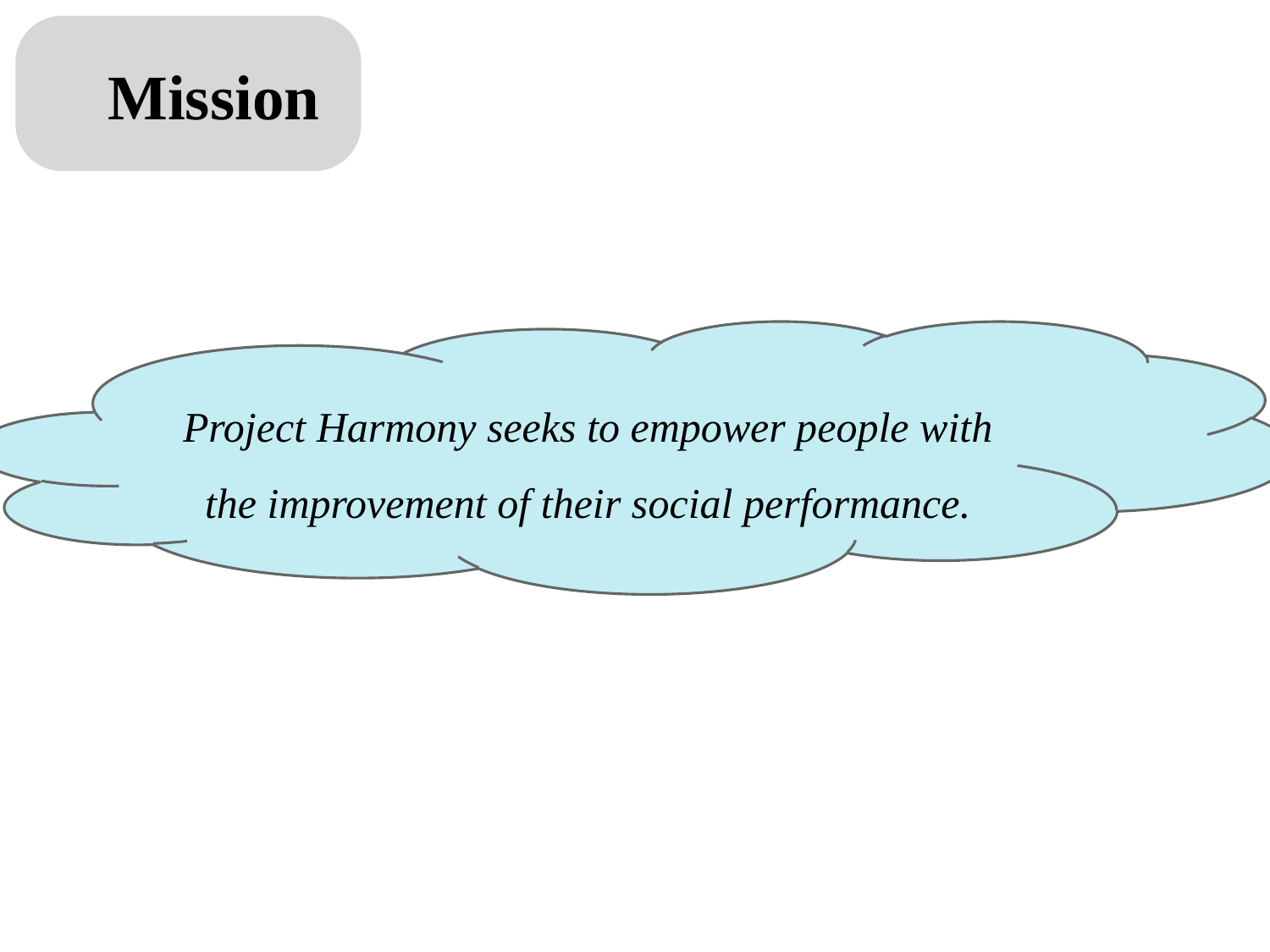

# Mission
Project Harmony seeks to empower people with the improvement of their social performance.